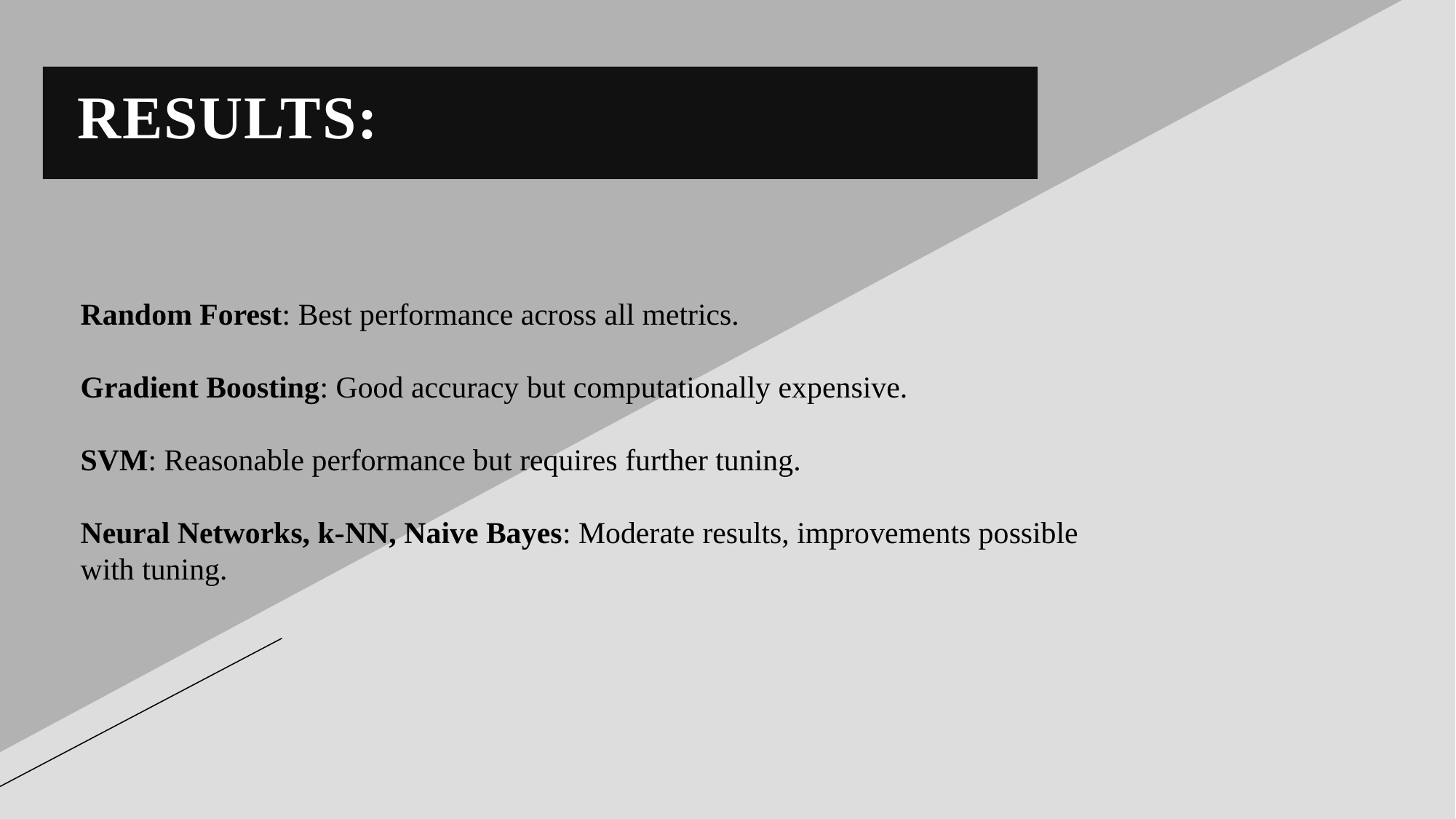

# RESULTS:

Random Forest: Best performance across all metrics.

Gradient Boosting: Good accuracy but computationally expensive.

SVM: Reasonable performance but requires further tuning.

Neural Networks, k-NN, Naive Bayes: Moderate results, improvements possible with tuning.